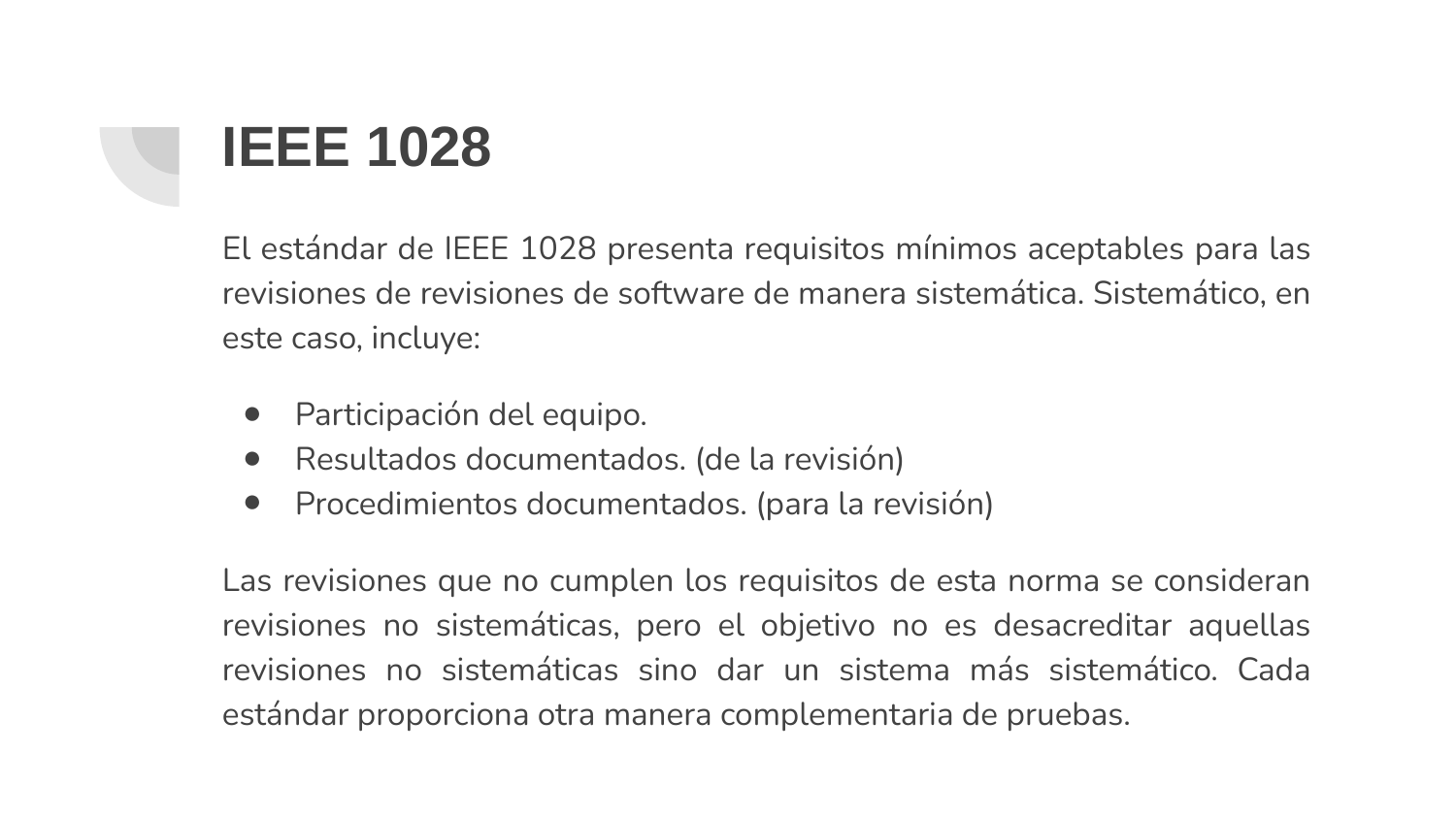

# IEEE 1028
El estándar de IEEE 1028 presenta requisitos mínimos aceptables para las revisiones de revisiones de software de manera sistemática. Sistemático, en este caso, incluye:
Participación del equipo.
Resultados documentados. (de la revisión)
Procedimientos documentados. (para la revisión)
Las revisiones que no cumplen los requisitos de esta norma se consideran revisiones no sistemáticas, pero el objetivo no es desacreditar aquellas revisiones no sistemáticas sino dar un sistema más sistemático. Cada estándar proporciona otra manera complementaria de pruebas.